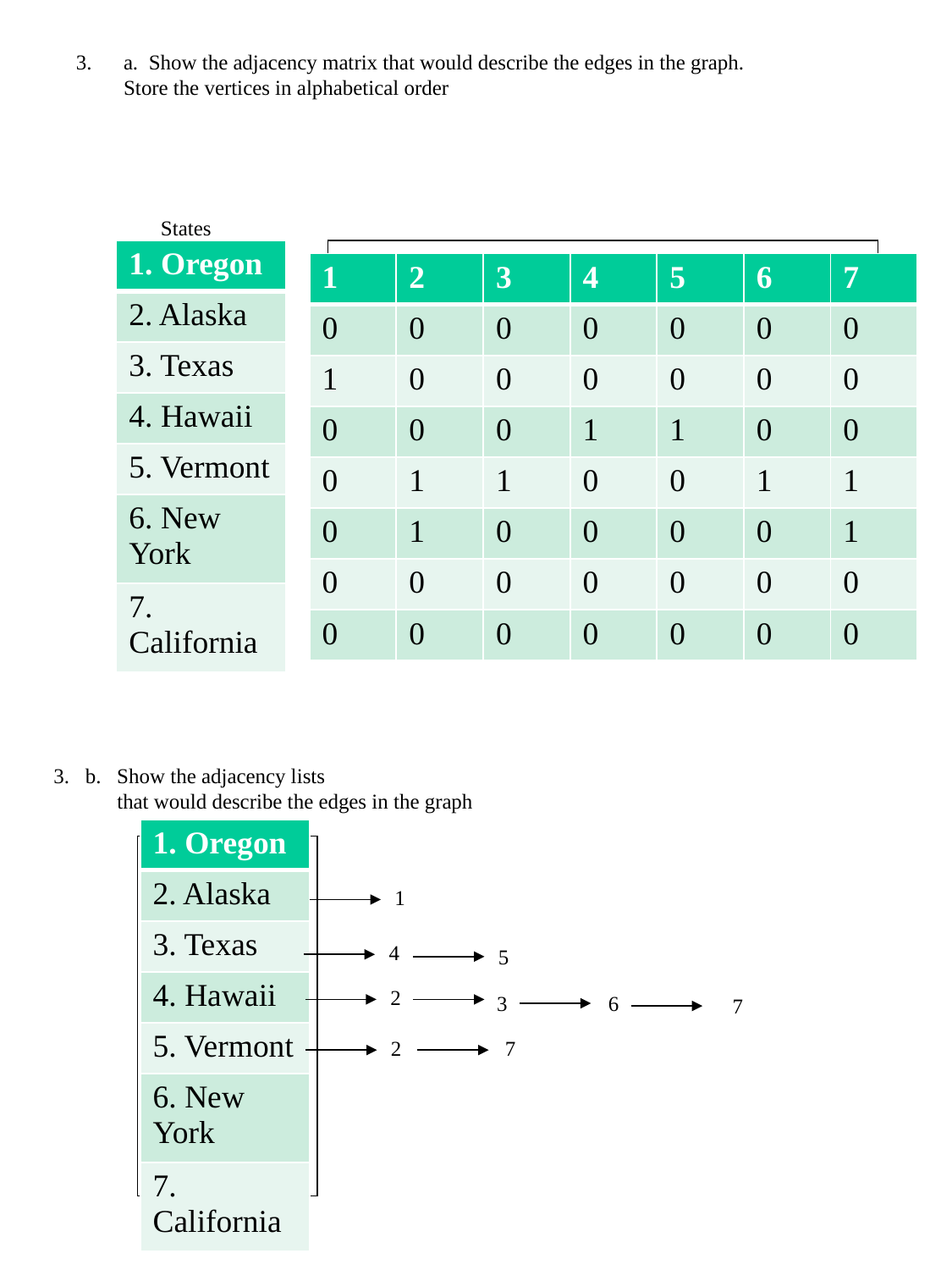

a.  Show the adjacency matrix that would describe the edges in the graph. Store the vertices in alphabetical order
States

| 1. Oregon |
| --- |
| 2. Alaska |
| 3. Texas |
| 4. Hawaii |
| 5. Vermont |
| 6. New York |
| 7. California |
| 1 | 2 | 3 | 4 | 5 | 6 | 7 |
| --- | --- | --- | --- | --- | --- | --- |
| 0 | 0 | 0 | 0 | 0 | 0 | 0 |
| 1 | 0 | 0 | 0 | 0 | 0 | 0 |
| 0 | 0 | 0 | 1 | 1 | 0 | 0 |
| 0 | 1 | 1 | 0 | 0 | 1 | 1 |
| 0 | 1 | 0 | 0 | 0 | 0 | 1 |
| 0 | 0 | 0 | 0 | 0 | 0 | 0 |
| 0 | 0 | 0 | 0 | 0 | 0 | 0 |
3.   b.   Show the adjacency lists
            that would describe the edges in the graph
| 1. Oregon |
| --- |
| 2. Alaska |
| 3. Texas |
| 4. Hawaii |
| 5. Vermont |
| 6. New York |
| 7. California |

1
4
5
2
3
6
7
2
7